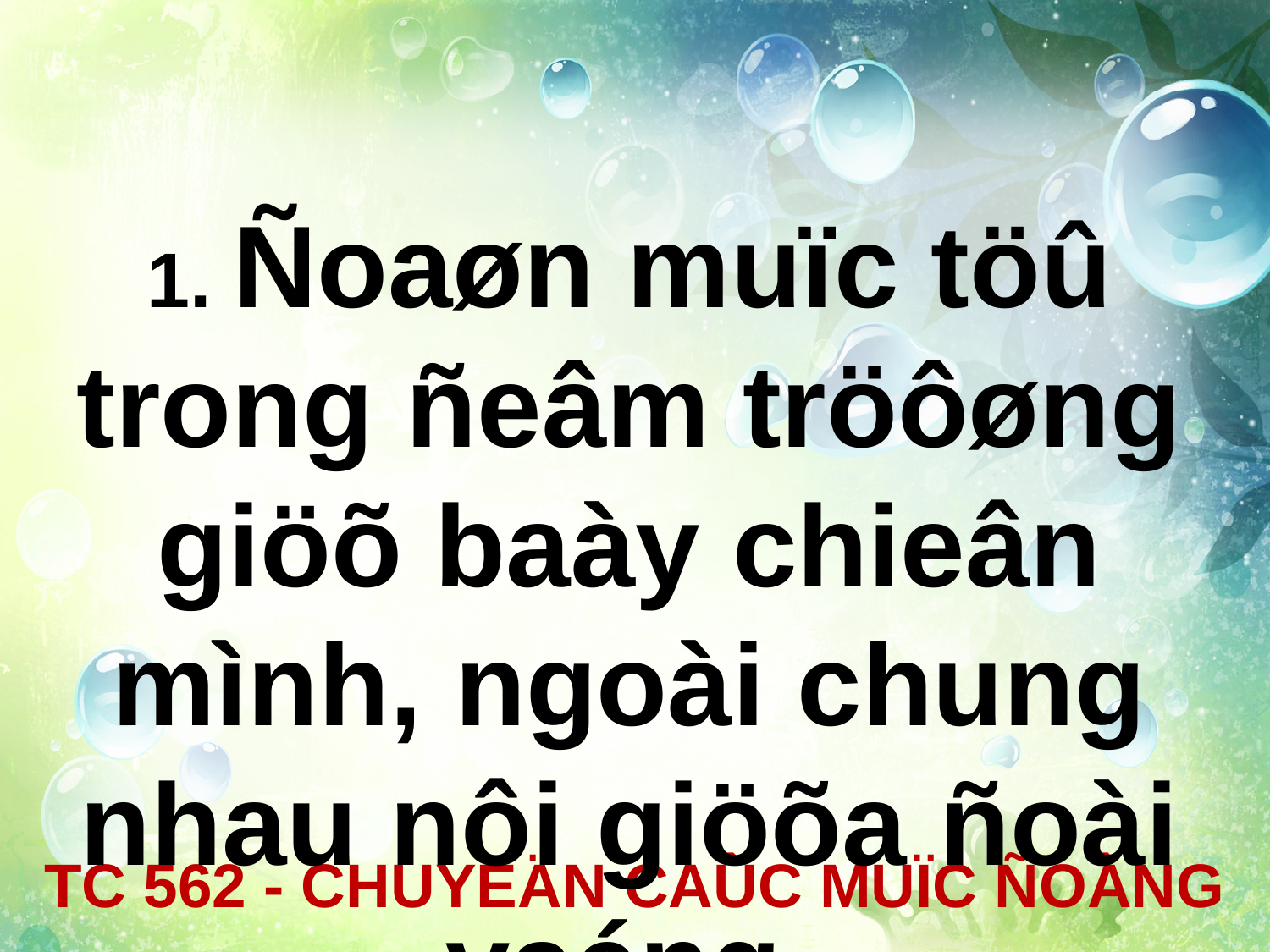

1. Ñoaøn muïc töû trong ñeâm tröôøng giöõ baày chieân mình, ngoài chung nhau nôi giöõa ñoài vaéng.
TC 562 - CHUYEÄN CAÙC MUÏC ÑOÀNG